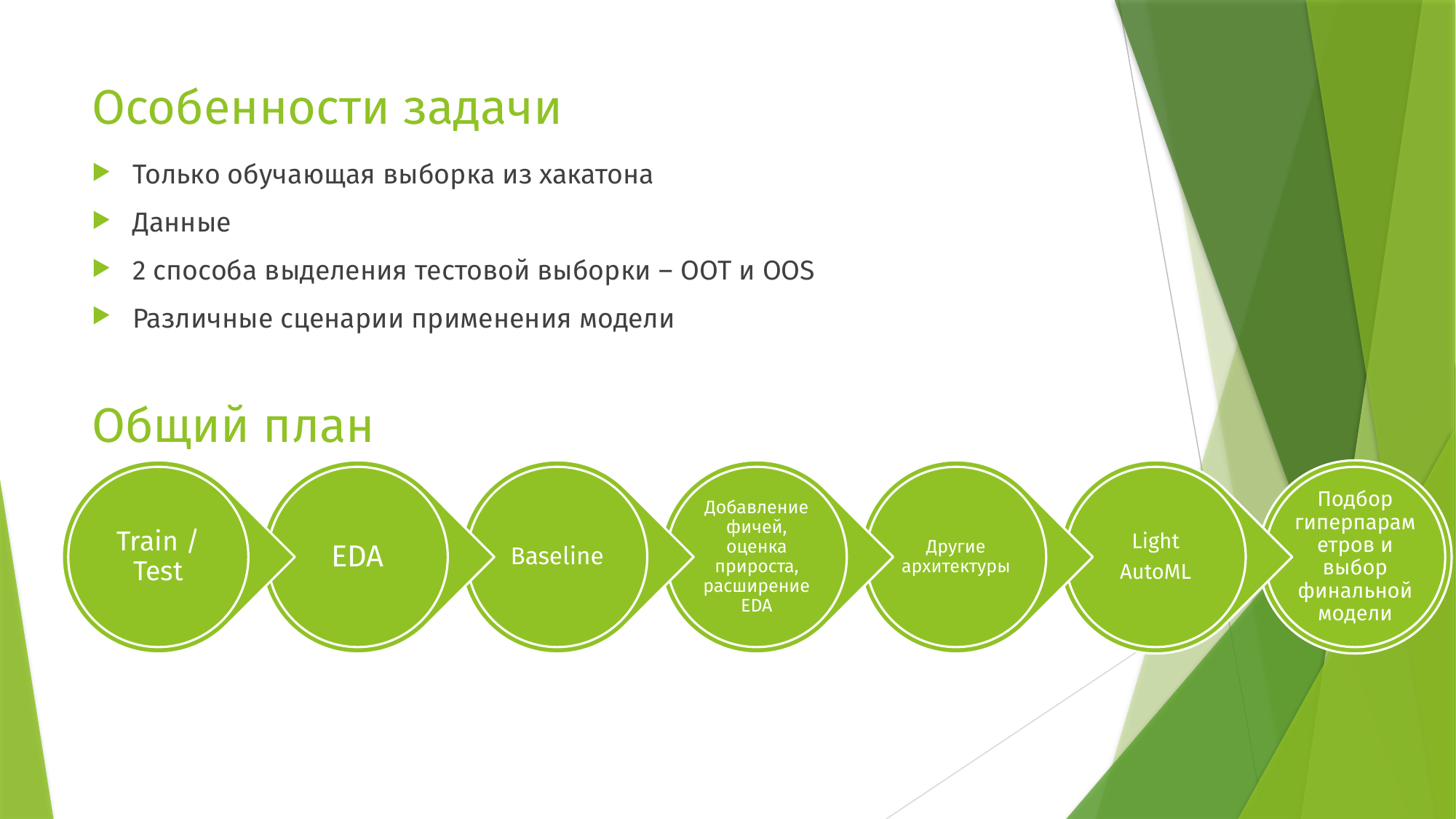

# Особенности задачи
Только обучающая выборка из хакатона
Данные
2 способа выделения тестовой выборки – OOT и OOS
Различные сценарии применения модели
Подбор гиперпараметров и выбор финальной модели
Light
AutoML
Другие архитектуры
Добавление фичей, оценка прироста, расширение EDA
Baseline
EDA
Train / Test
Общий план